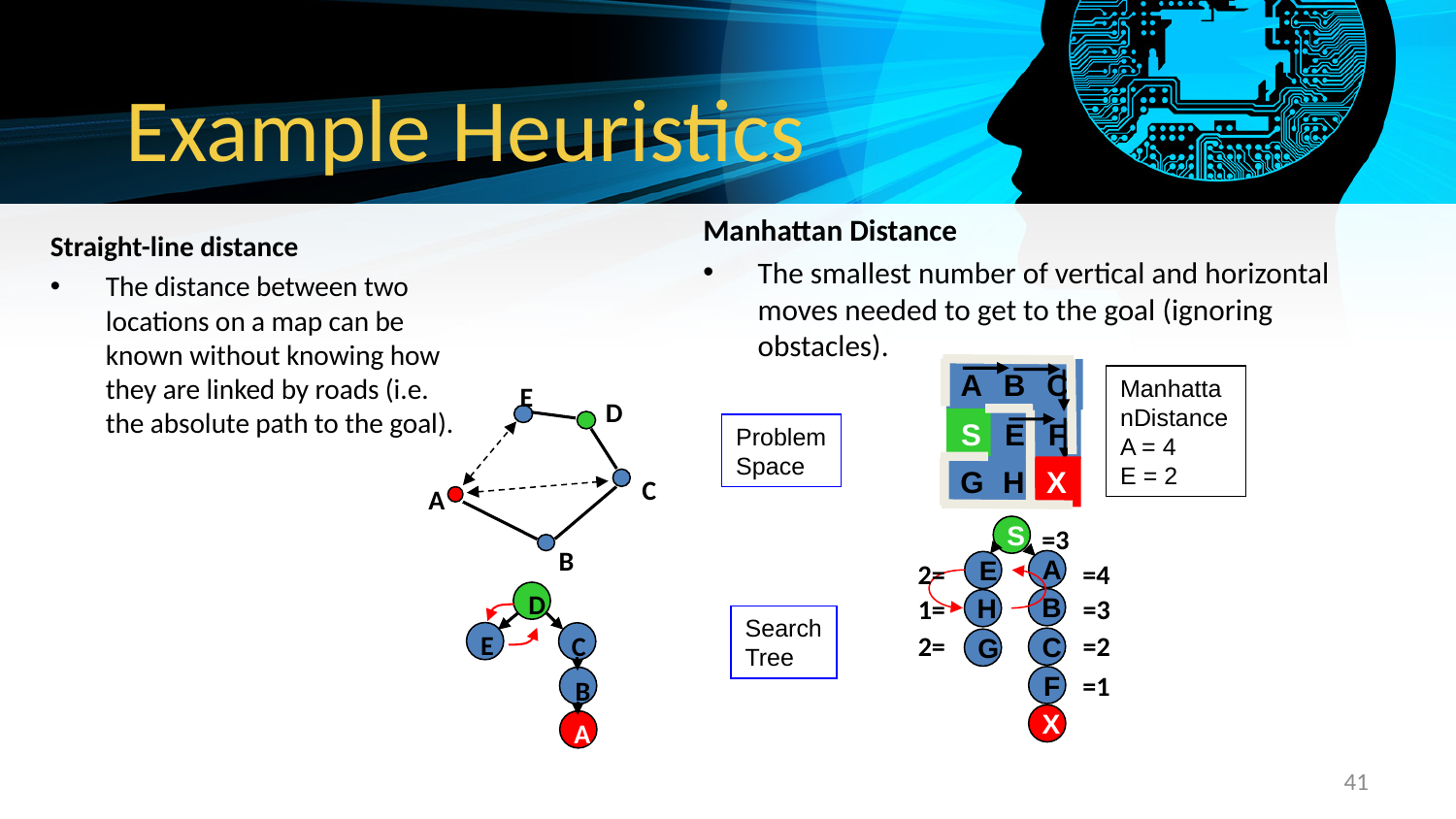

# Example Heuristics
Manhattan Distance
The smallest number of vertical and horizontal moves needed to get to the goal (ignoring obstacles).
Straight-line distance
The distance between two locations on a map can be known without knowing how they are linked by roads (i.e. the absolute path to the goal).

A
B
C
ManhattanDistance
A = 4
E = 2

E

D

S
E
F

Problem
Space

H
X
G

C

A

S
=3

B

A
E

=4
2=

D

B
H
=3
1=

Search
Tree

E
C
=2
2=

C
G

F
=1
B

X

A

41